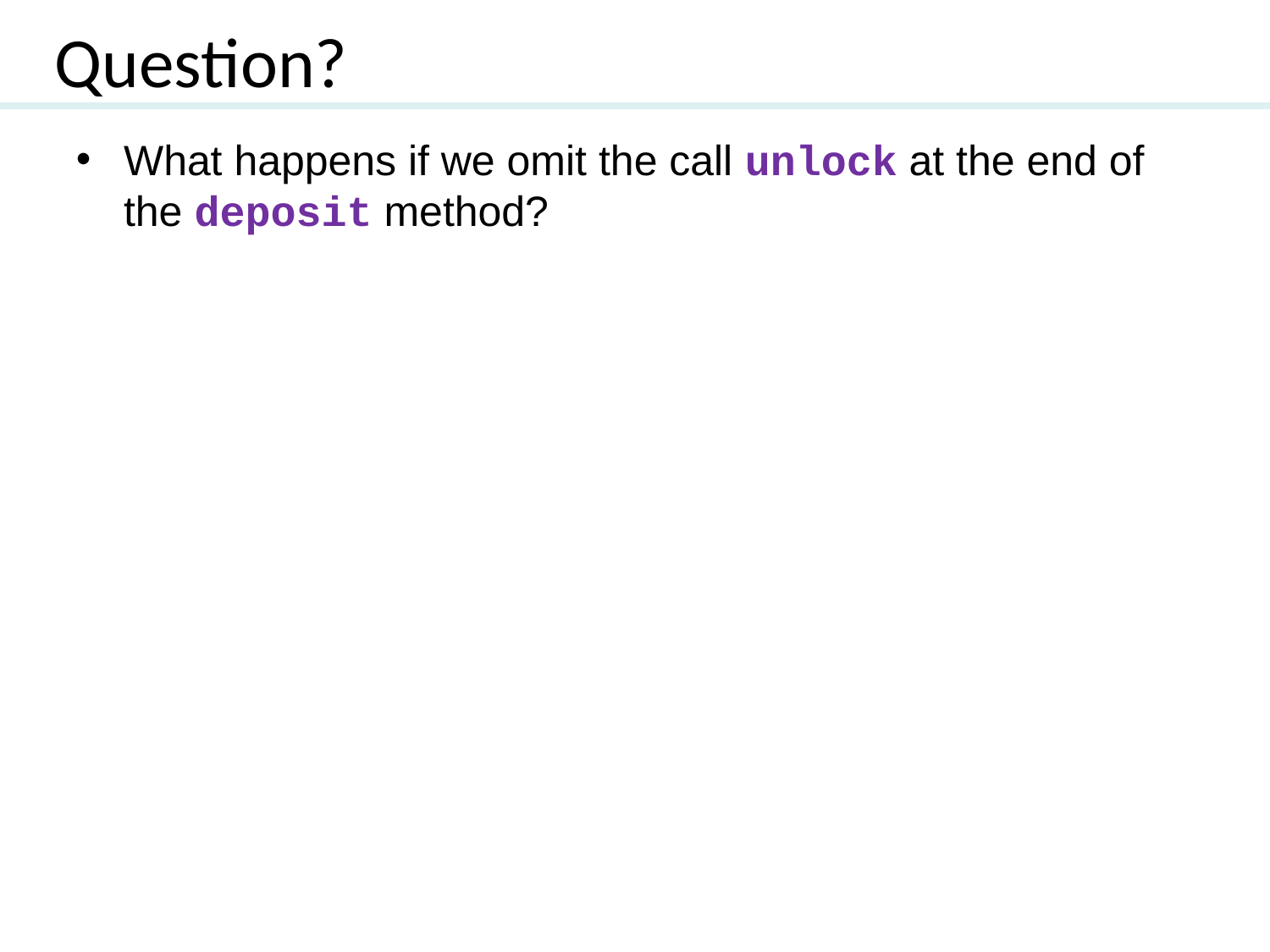

Question?
What happens if we omit the call unlock at the end of the deposit method?